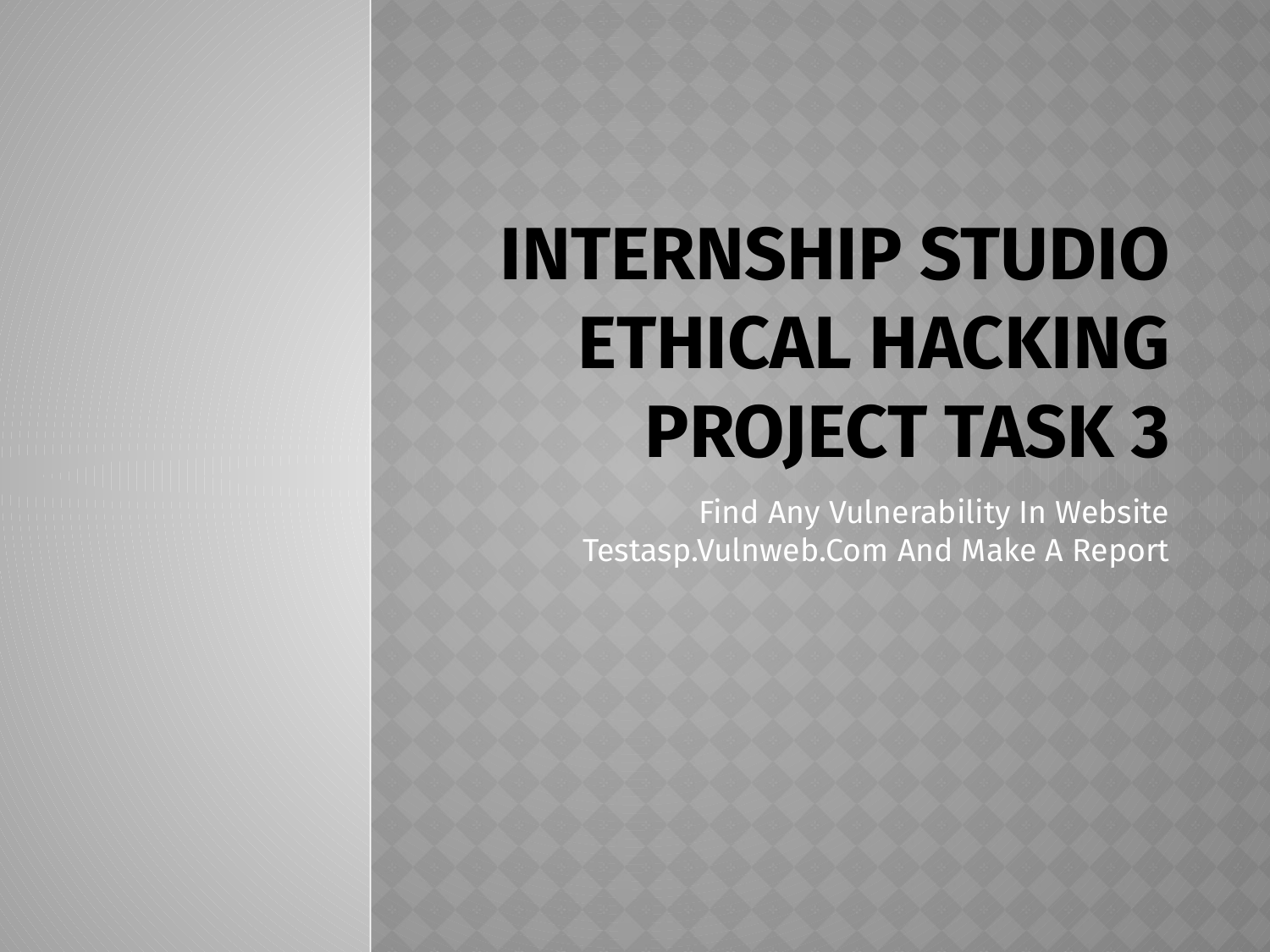

# INTERNSHIP STUDIO ETHICAL HACKING PROJECT TASK 3
Find Any Vulnerability In Website Testasp.Vulnweb.Com And Make A Report